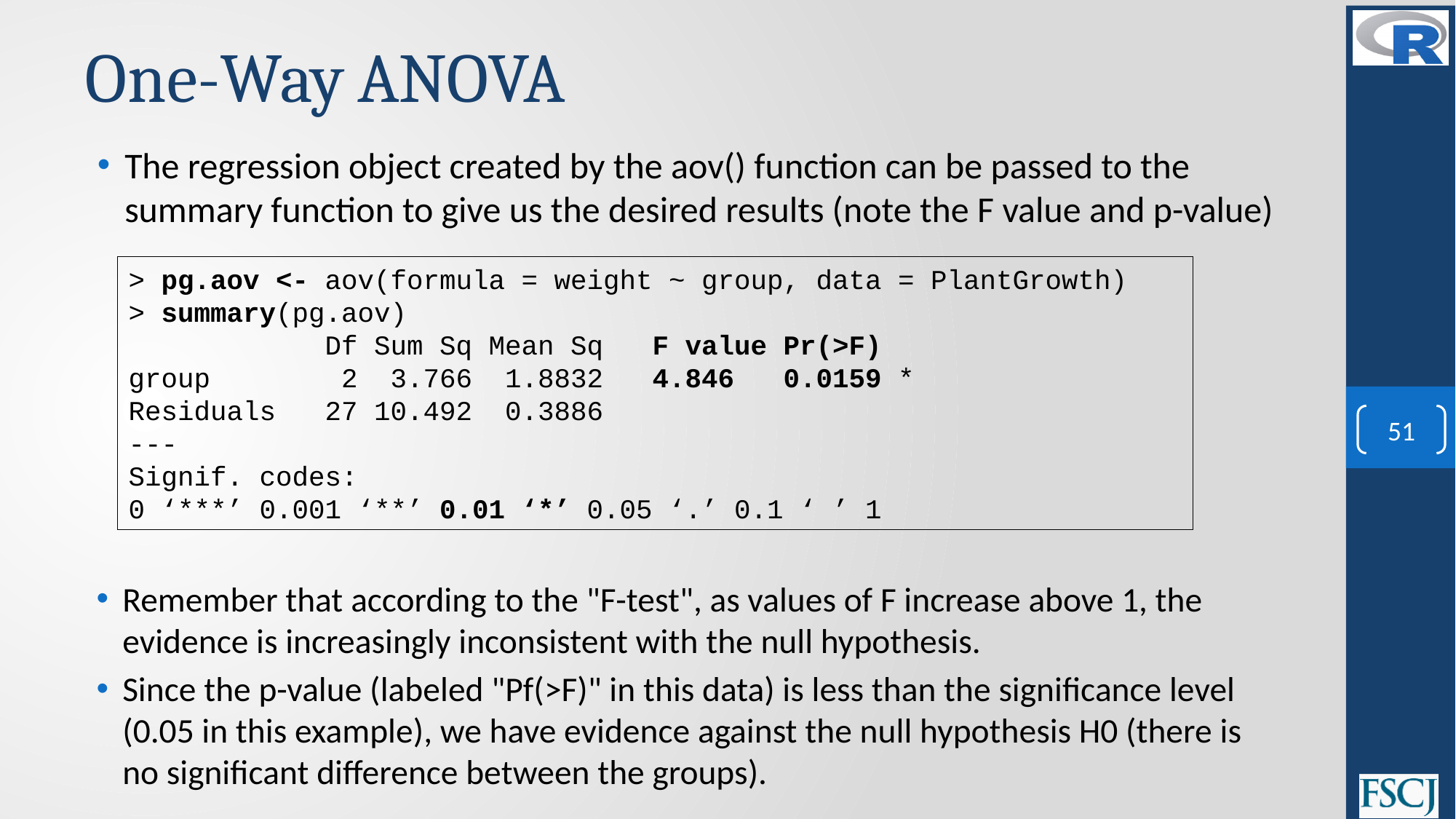

# One-Way ANOVA
The regression object created by the aov() function can be passed to the summary function to give us the desired results (note the F value and p-value)
> pg.aov <- aov(formula = weight ~ group, data = PlantGrowth)
> summary(pg.aov)
            Df Sum Sq Mean Sq   F value Pr(>F)
group        2  3.766  1.8832   4.846   0.0159 *
Residuals   27 10.492  0.3886
---
Signif. codes:
0 ‘***’ 0.001 ‘**’ 0.01 ‘*’ 0.05 ‘.’ 0.1 ‘ ’ 1
51
Remember that according to the "F-test", as values of F increase above 1, the evidence is increasingly inconsistent with the null hypothesis.
Since the p-value (labeled "Pf(>F)" in this data) is less than the significance level (0.05 in this example), we have evidence against the null hypothesis H0 (there is no significant difference between the groups).